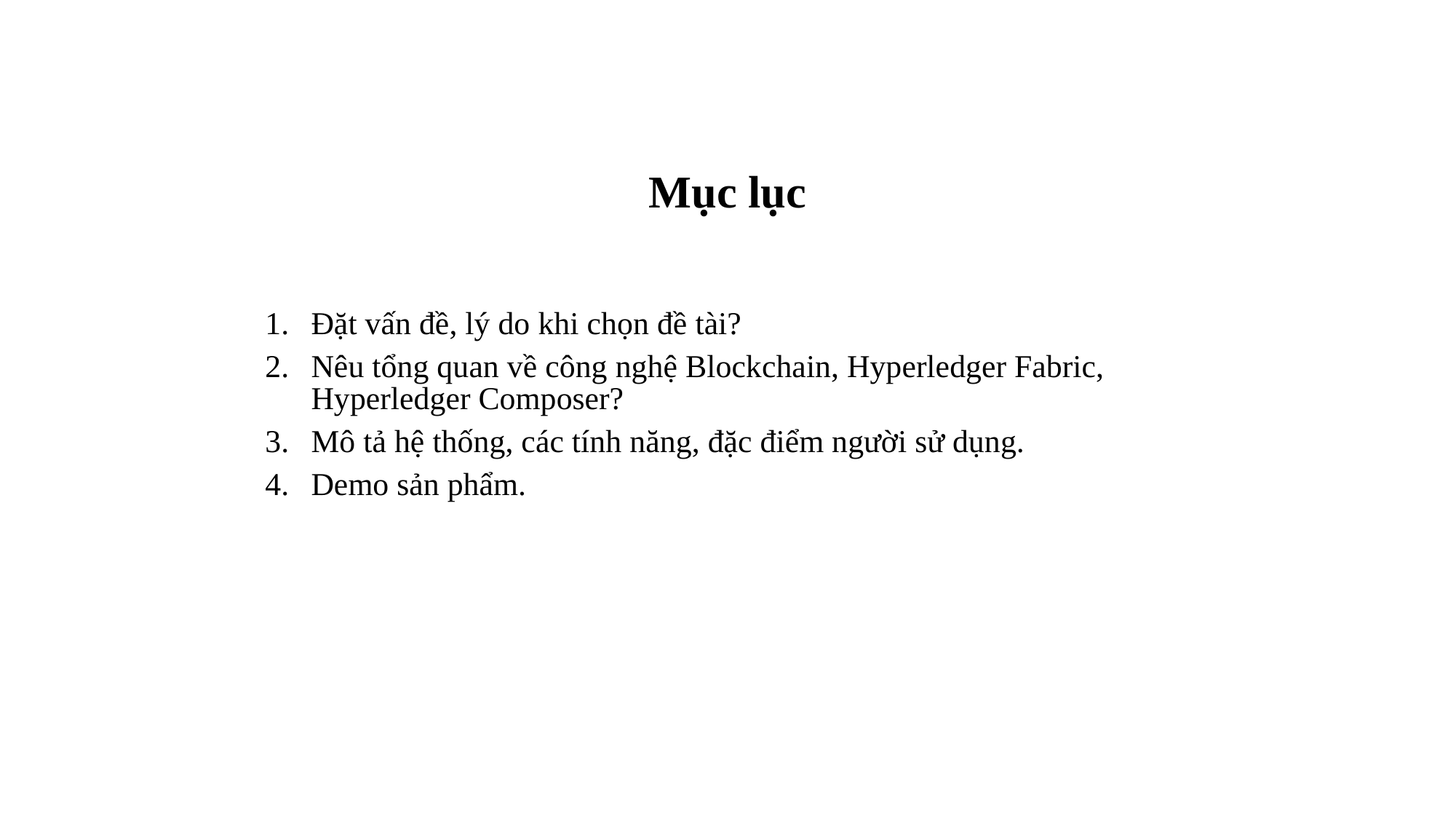

Mục lục
Đặt vấn đề, lý do khi chọn đề tài?
Nêu tổng quan về công nghệ Blockchain, Hyperledger Fabric, Hyperledger Composer?
Mô tả hệ thống, các tính năng, đặc điểm người sử dụng.
Demo sản phẩm.